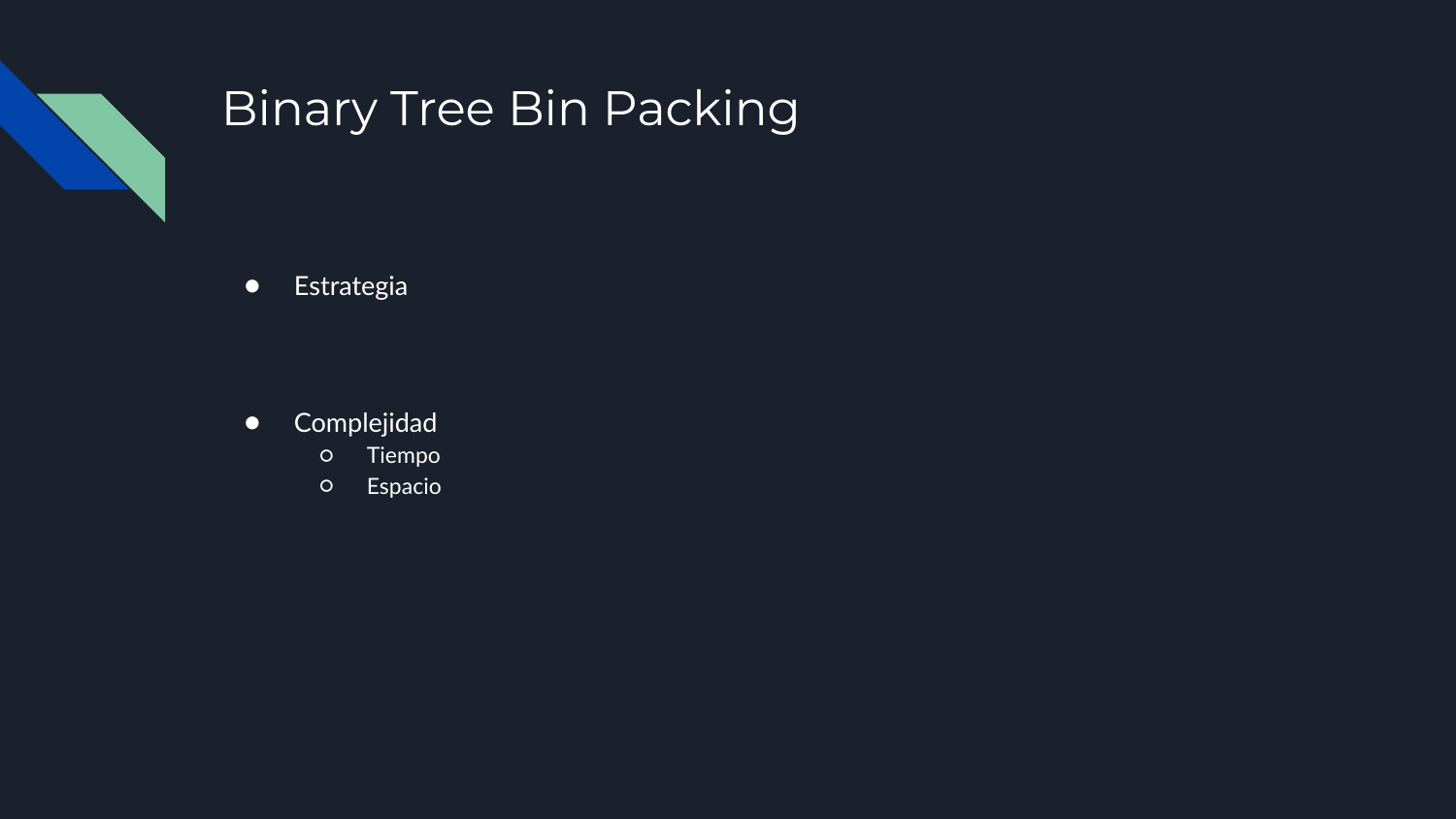

# Binary Tree Bin Packing
Estrategia

Complejidad
Tiempo
Espacio